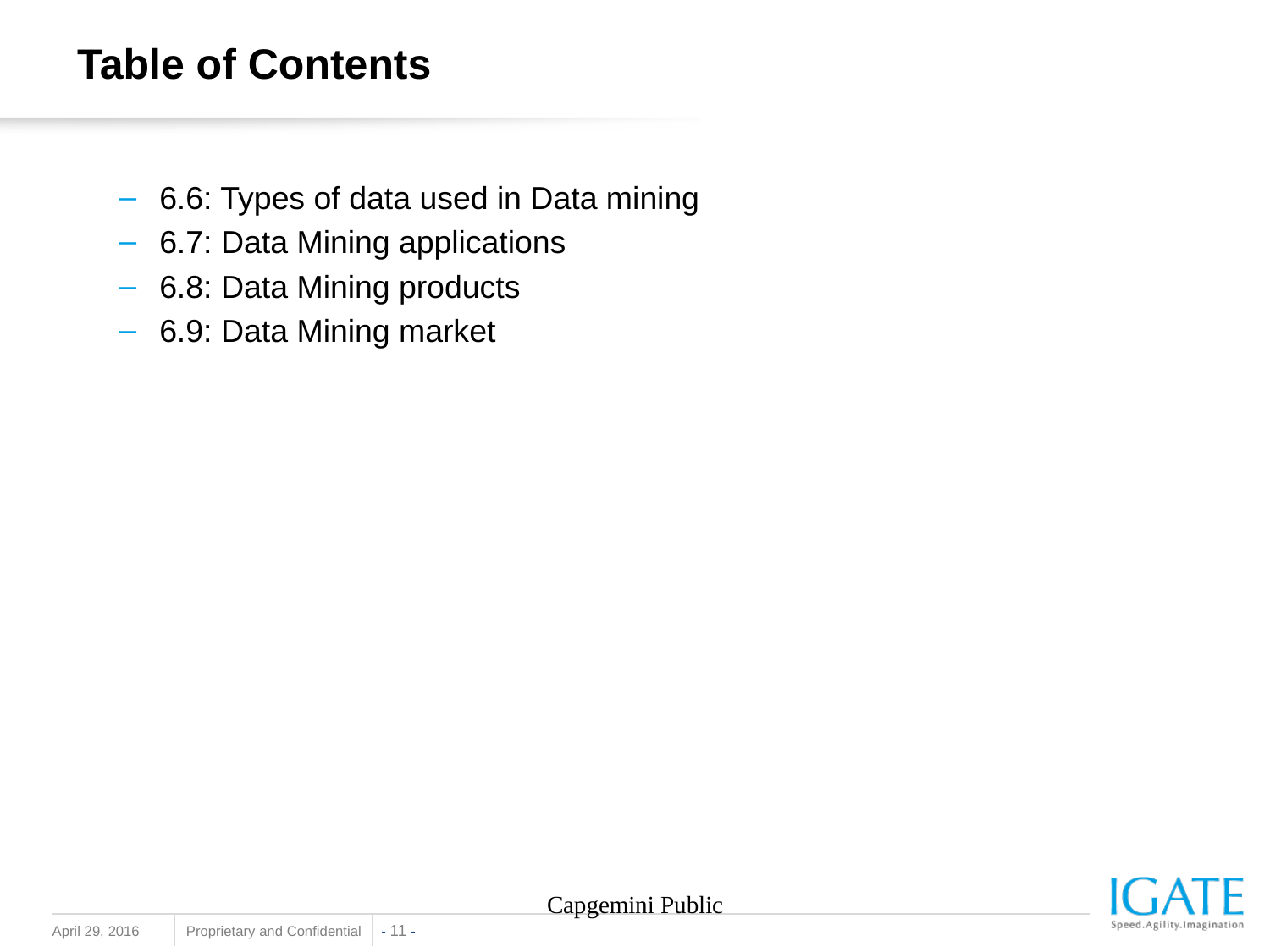

Table of Contents
6.6: Types of data used in Data mining
6.7: Data Mining applications
6.8: Data Mining products
6.9: Data Mining market
Capgemini Public